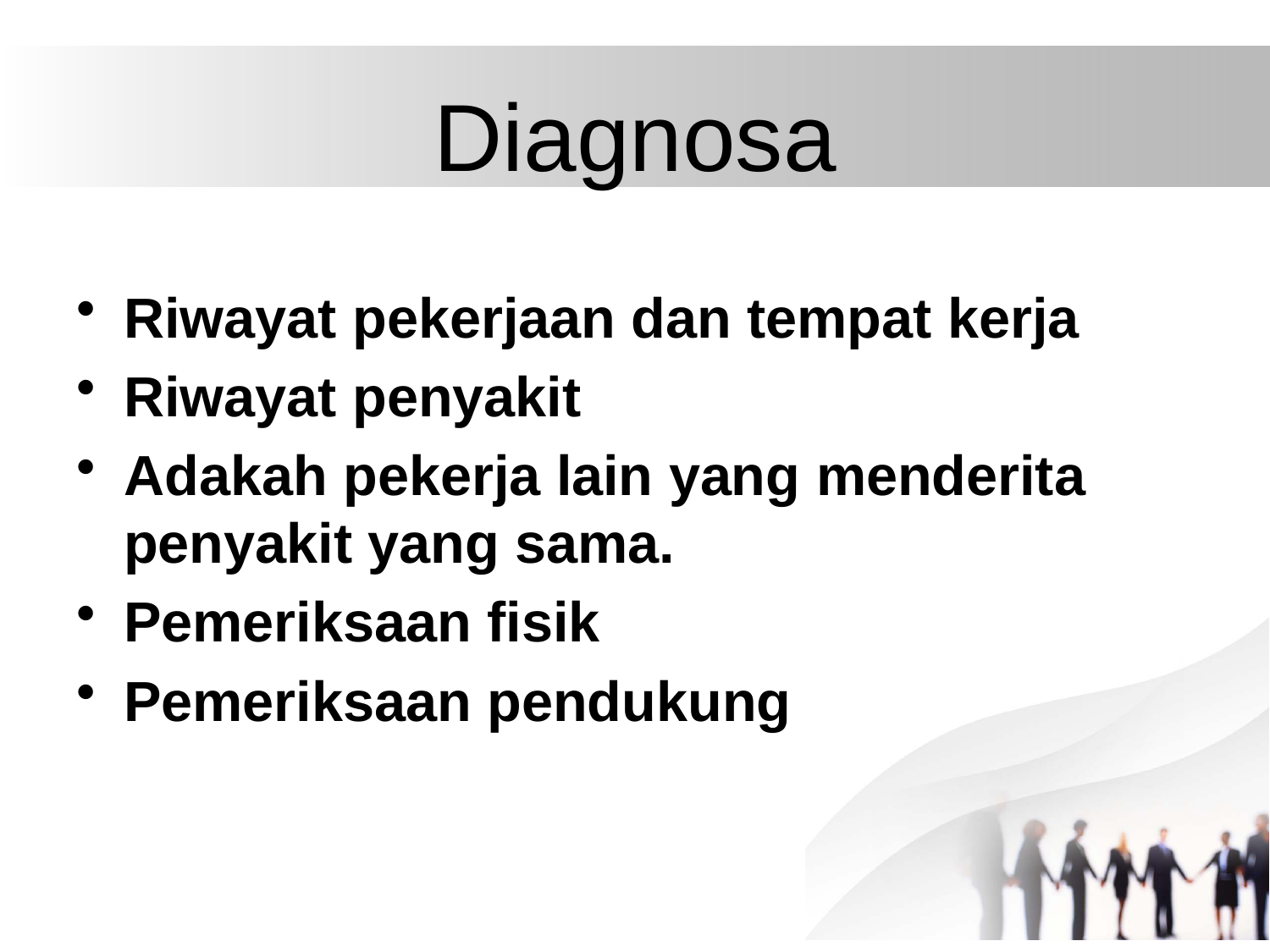

# Diagnosa
Riwayat pekerjaan dan tempat kerja
Riwayat penyakit
Adakah pekerja lain yang menderita penyakit yang sama.
Pemeriksaan fisik
Pemeriksaan pendukung